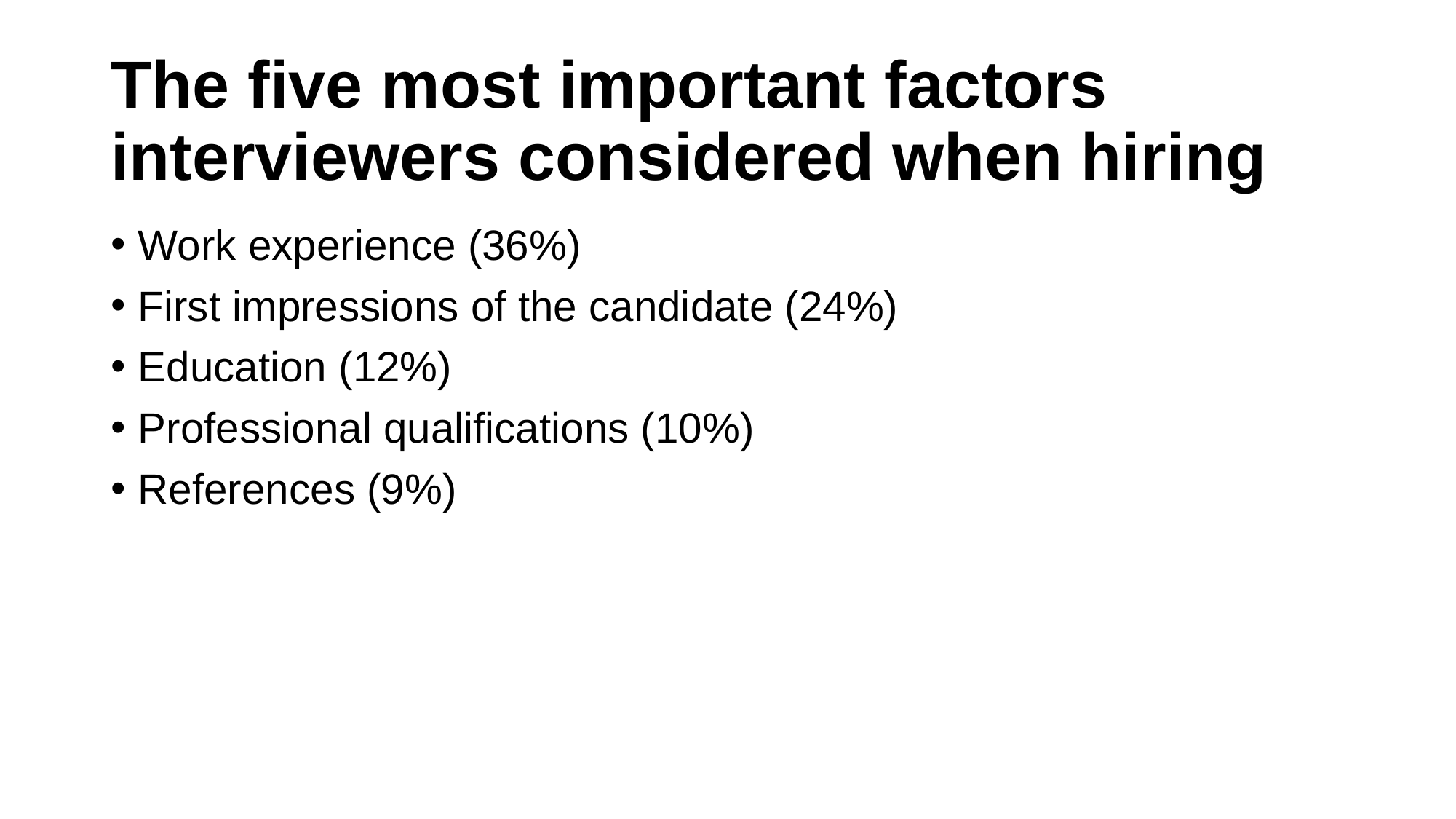

# The five most important factors interviewers considered when hiring
Work experience (36%)
First impressions of the candidate (24%)
Education (12%)
Professional qualifications (10%)
References (9%)